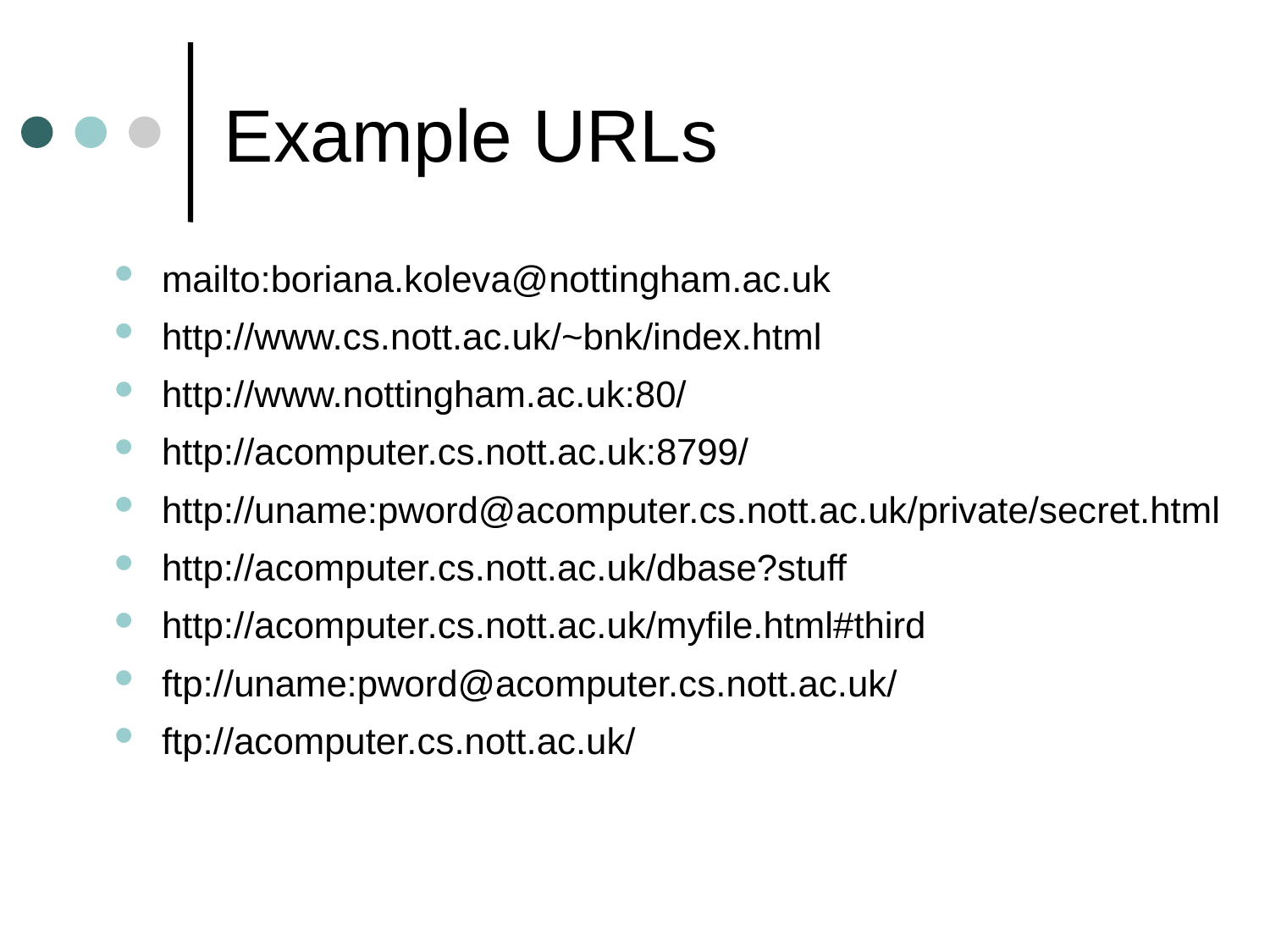

# Example URLs
mailto:boriana.koleva@nottingham.ac.uk
http://www.cs.nott.ac.uk/~bnk/index.html
http://www.nottingham.ac.uk:80/
http://acomputer.cs.nott.ac.uk:8799/
http://uname:pword@acomputer.cs.nott.ac.uk/private/secret.html
http://acomputer.cs.nott.ac.uk/dbase?stuff
http://acomputer.cs.nott.ac.uk/myfile.html#third
ftp://uname:pword@acomputer.cs.nott.ac.uk/
ftp://acomputer.cs.nott.ac.uk/